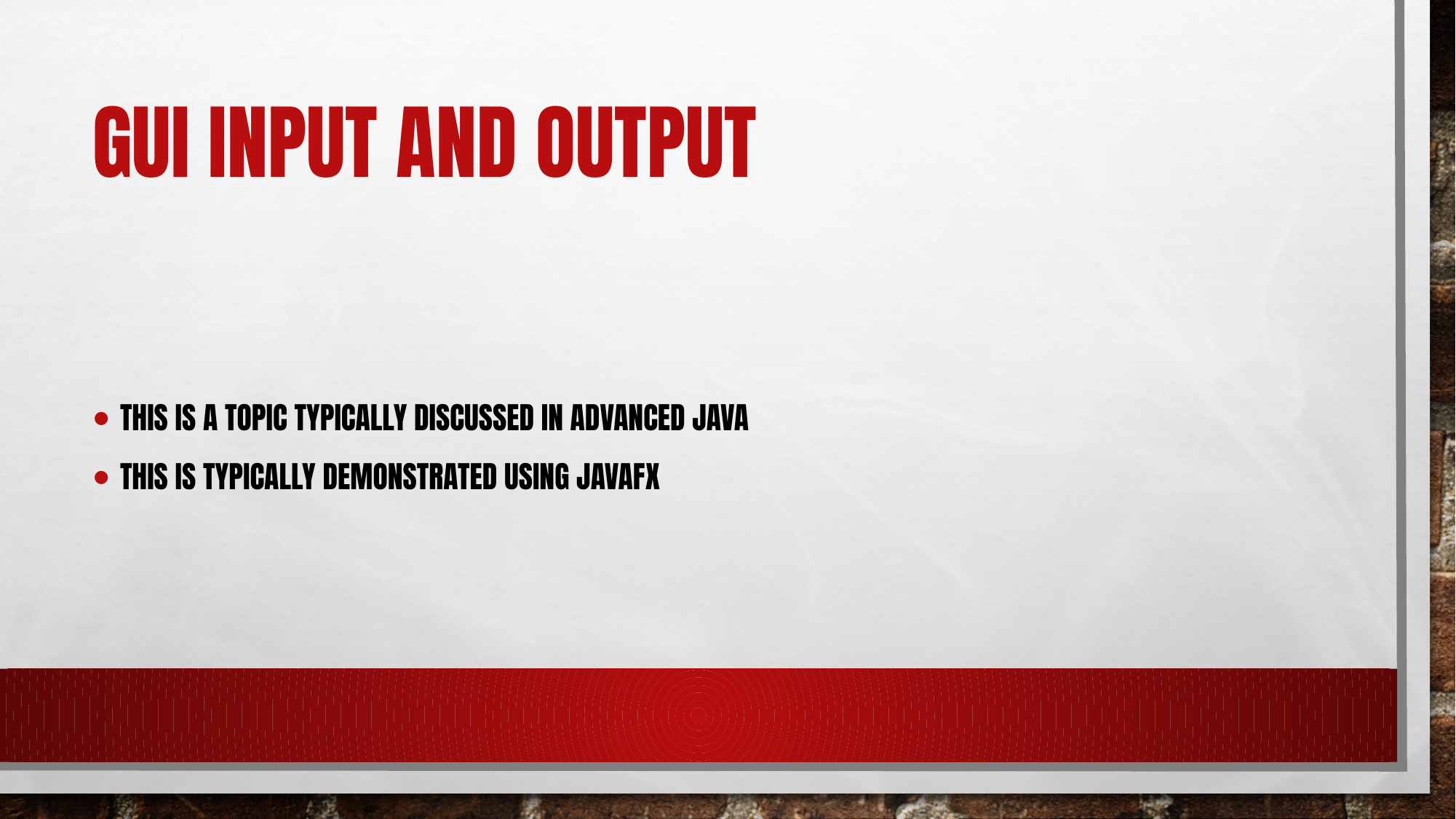

# Gui input and output
This is a topic typically discussed in advanced java
This is typically demonstrated using javafx